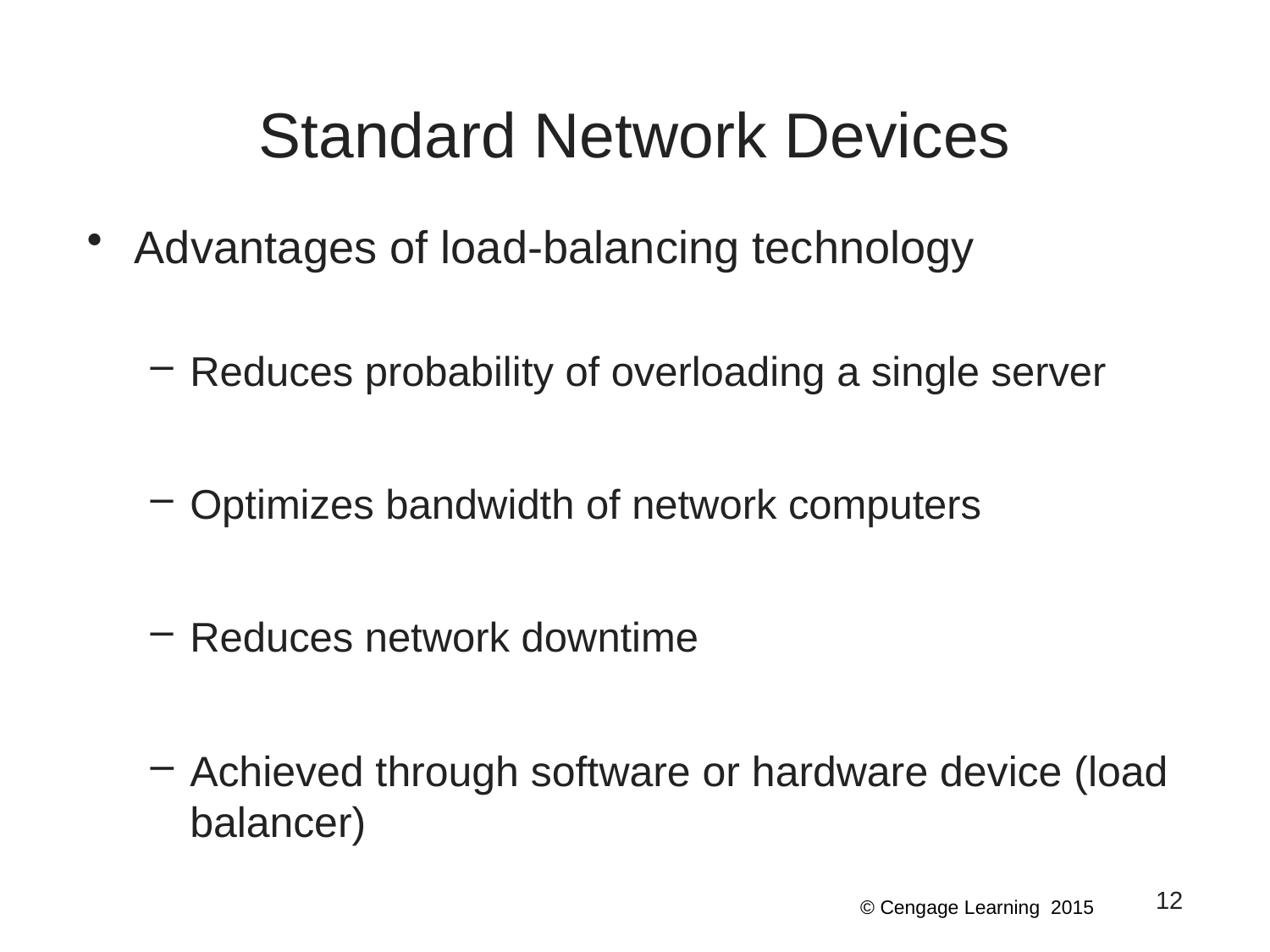

# Standard Network Devices
Advantages of load-balancing technology

Reduces probability of overloading a single server

Optimizes bandwidth of network computers

Reduces network downtime

Achieved through software or hardware device (load balancer)
12